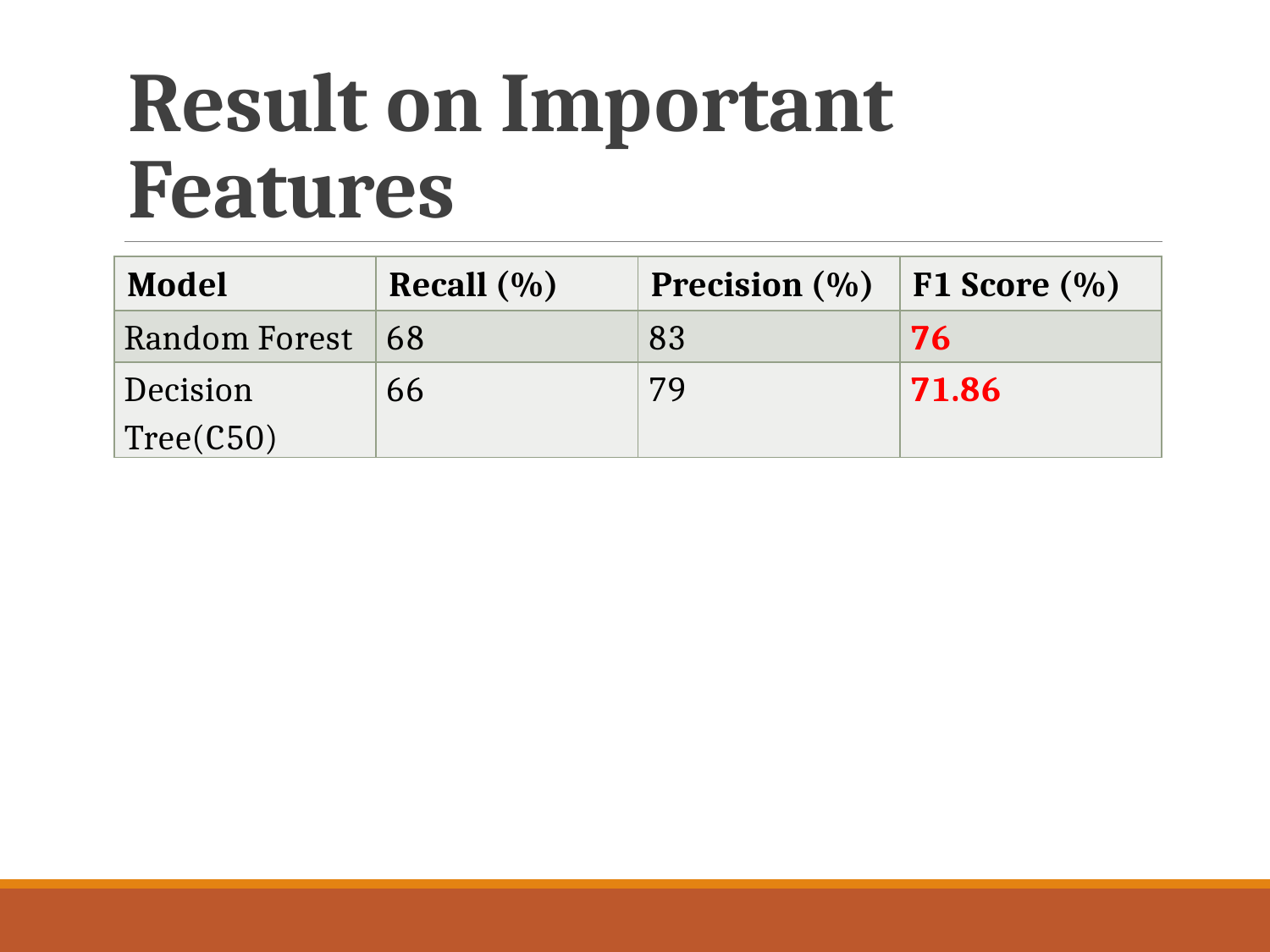

# Result on Important Features
| Model | Recall (%) | Precision (%) | F1 Score (%) |
| --- | --- | --- | --- |
| Random Forest | 68 | 83 | 76 |
| Decision Tree(C50) | 66 | 79 | 71.86 |